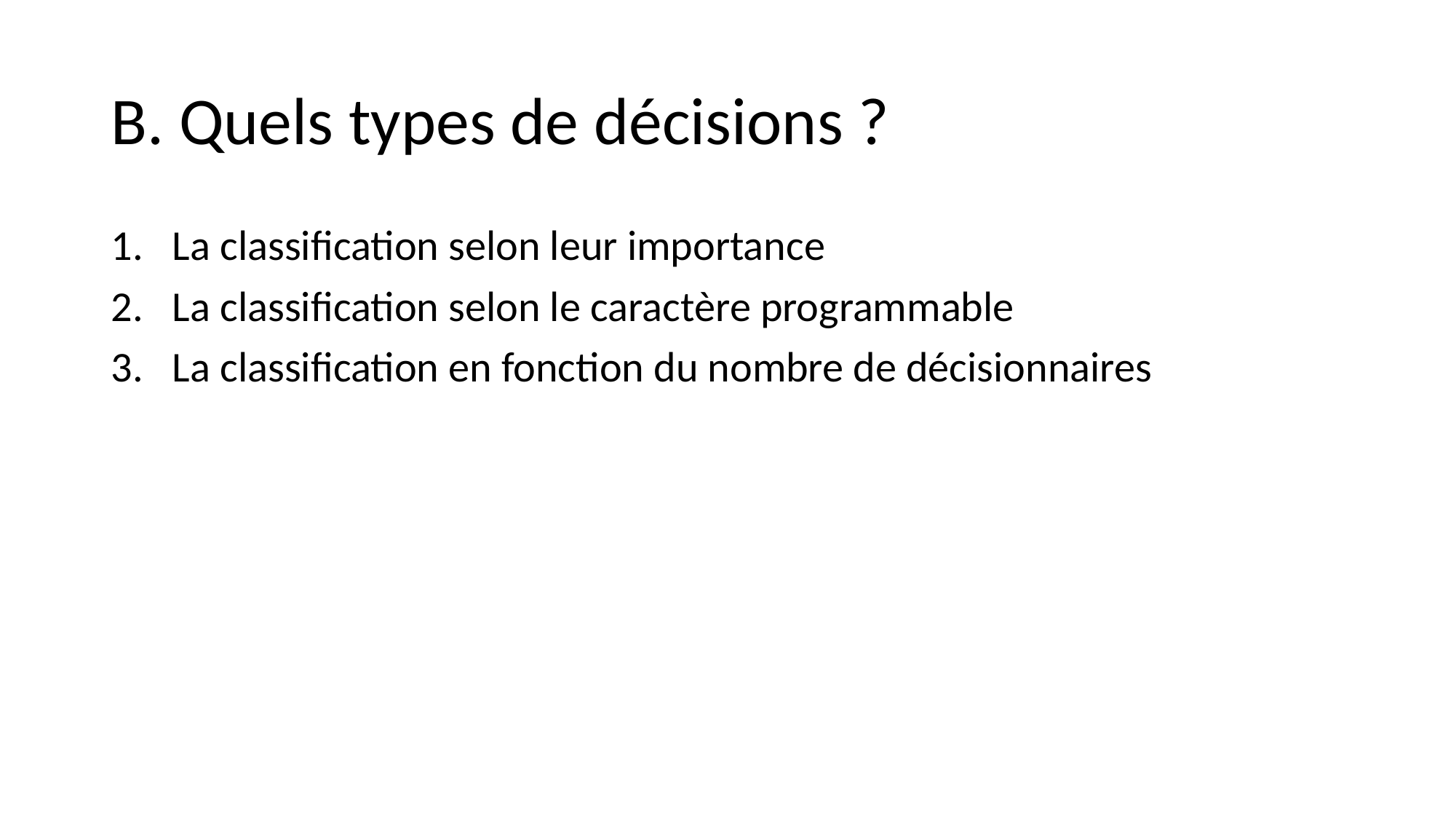

# B. Quels types de décisions ?
La classification selon leur importance
La classification selon le caractère programmable
La classification en fonction du nombre de décisionnaires